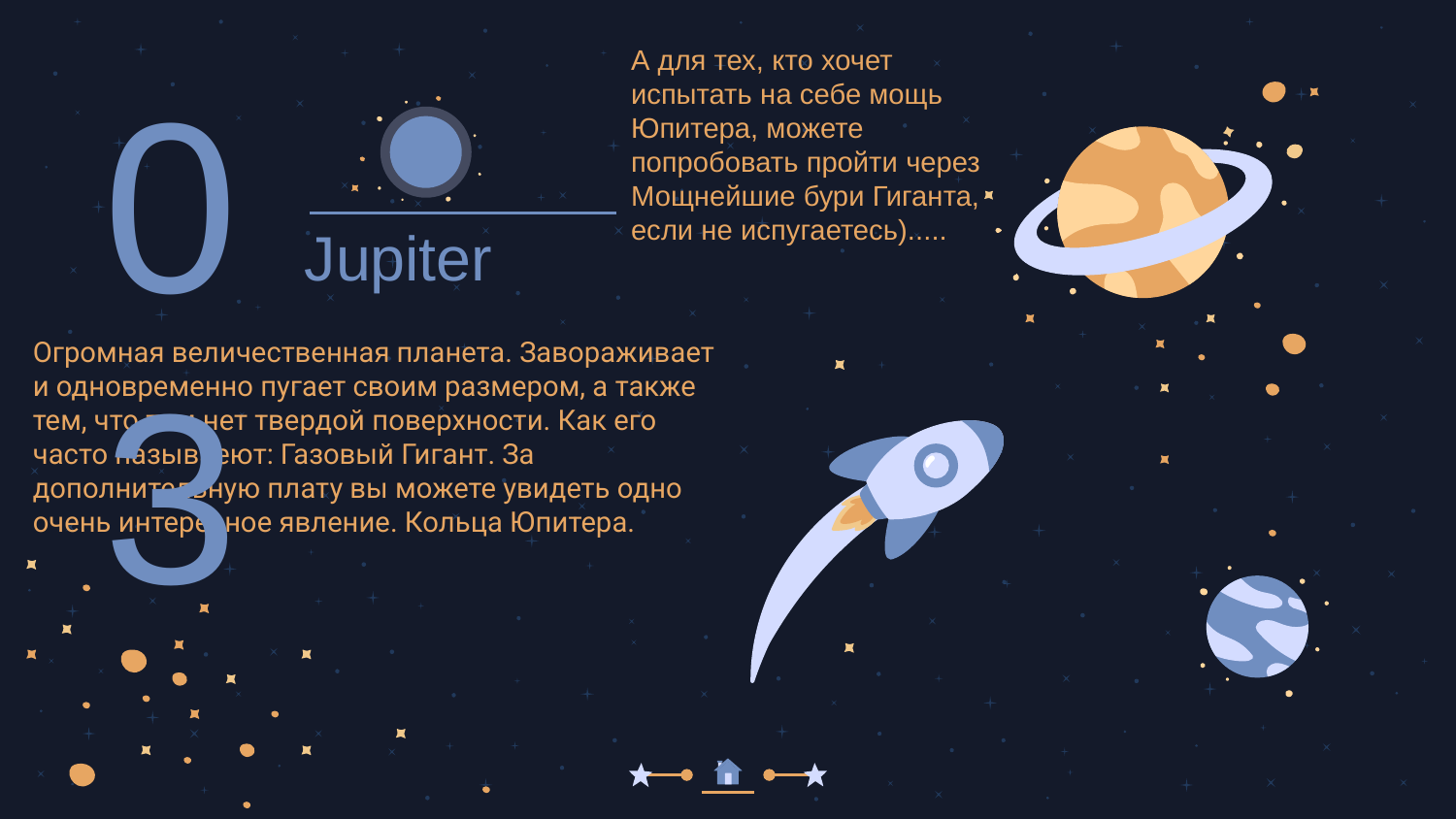

А для тех, кто хочет испытать на себе мощь Юпитера, можете попробовать пройти через Мощнейшие бури Гиганта,
если не испугаетесь).....
03

# Jupiter
Огромная величественная планета. Завораживает и одновременно пугает своим размером, а также тем, что там нет твердой поверхности. Как его часто называеют: Газовый Гигант. За дополнительную плату вы можете увидеть одно очень интересное явление. Кольца Юпитера.